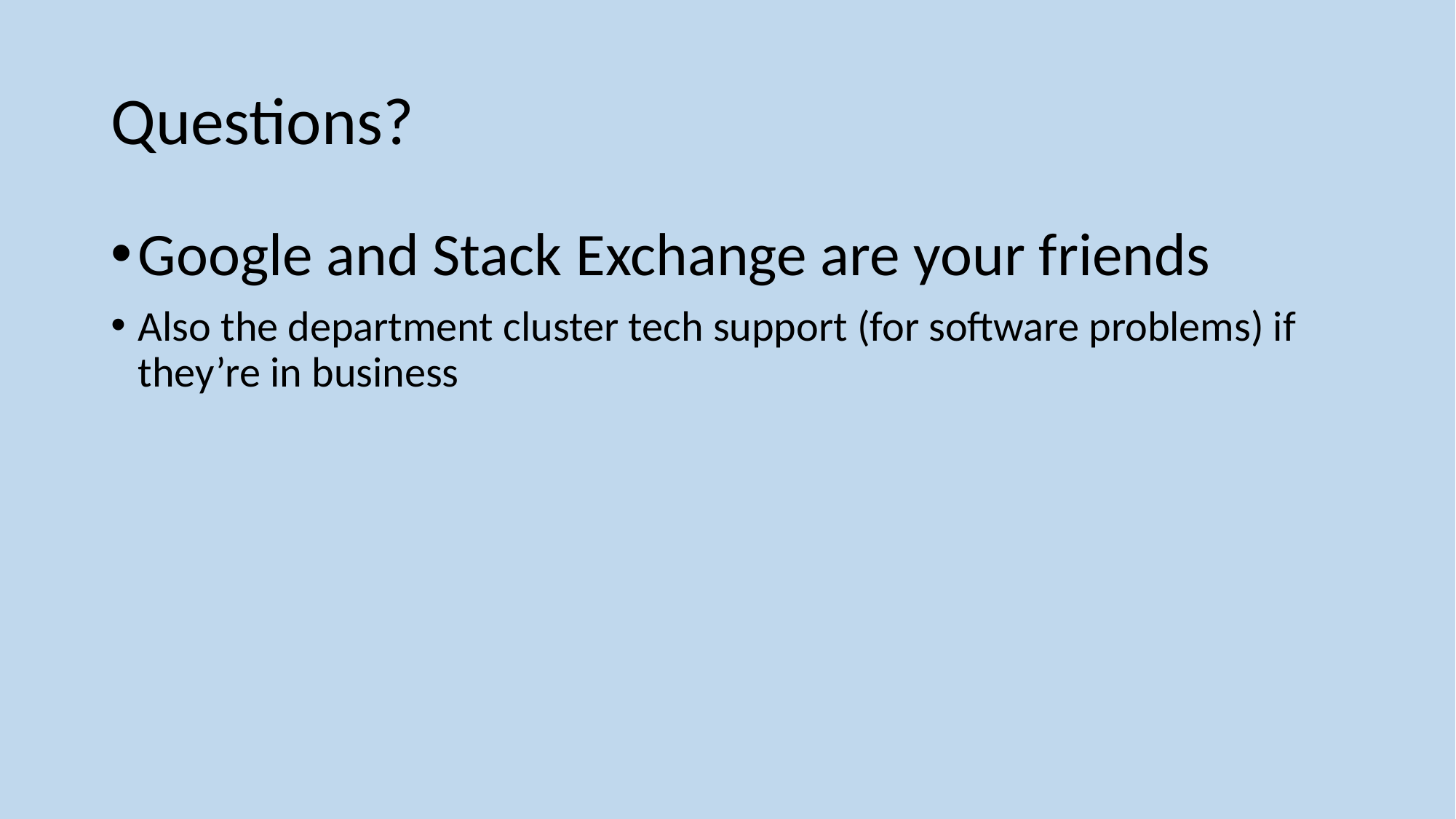

# Questions?
Google and Stack Exchange are your friends
Also the department cluster tech support (for software problems) if they’re in business